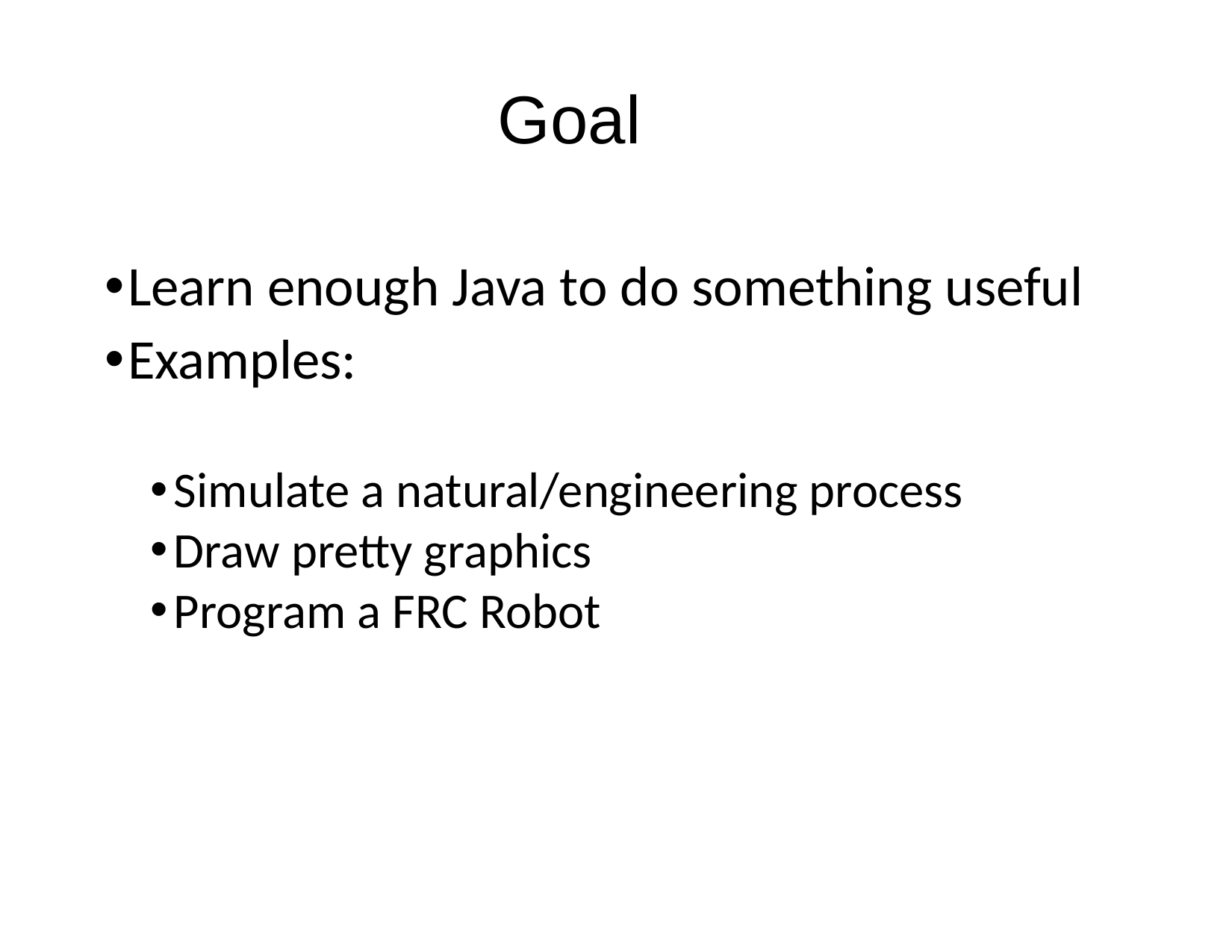

# Goal
Learn enough Java to do something useful
Examples:

Simulate a natural/engineering process
Draw pretty graphics
Program a FRC Robot